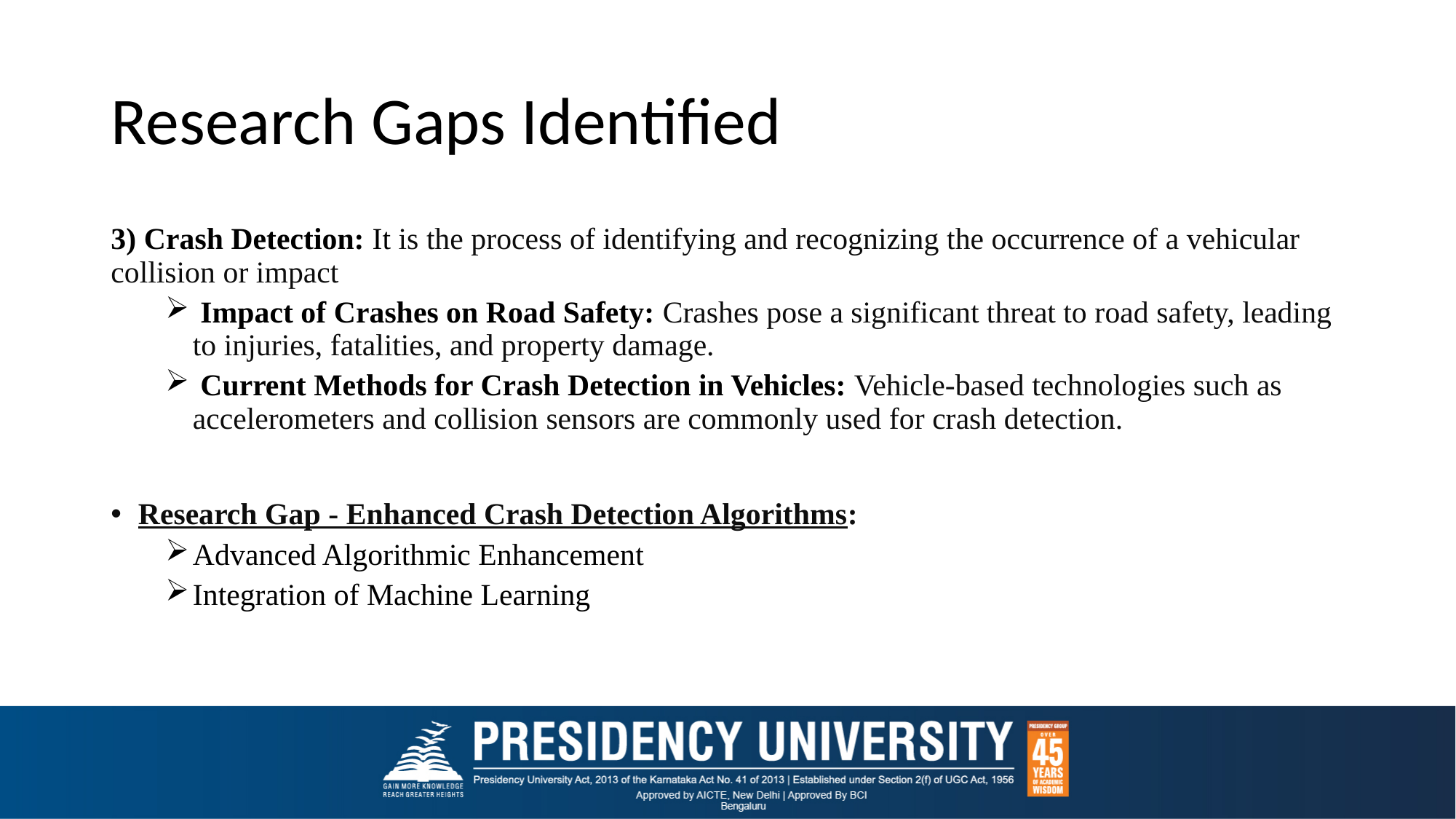

# Research Gaps Identified
3) Crash Detection: It is the process of identifying and recognizing the occurrence of a vehicular collision or impact
 Impact of Crashes on Road Safety: Crashes pose a significant threat to road safety, leading to injuries, fatalities, and property damage.
 Current Methods for Crash Detection in Vehicles: Vehicle-based technologies such as accelerometers and collision sensors are commonly used for crash detection.

Research Gap - Enhanced Crash Detection Algorithms:
Advanced Algorithmic Enhancement
Integration of Machine Learning